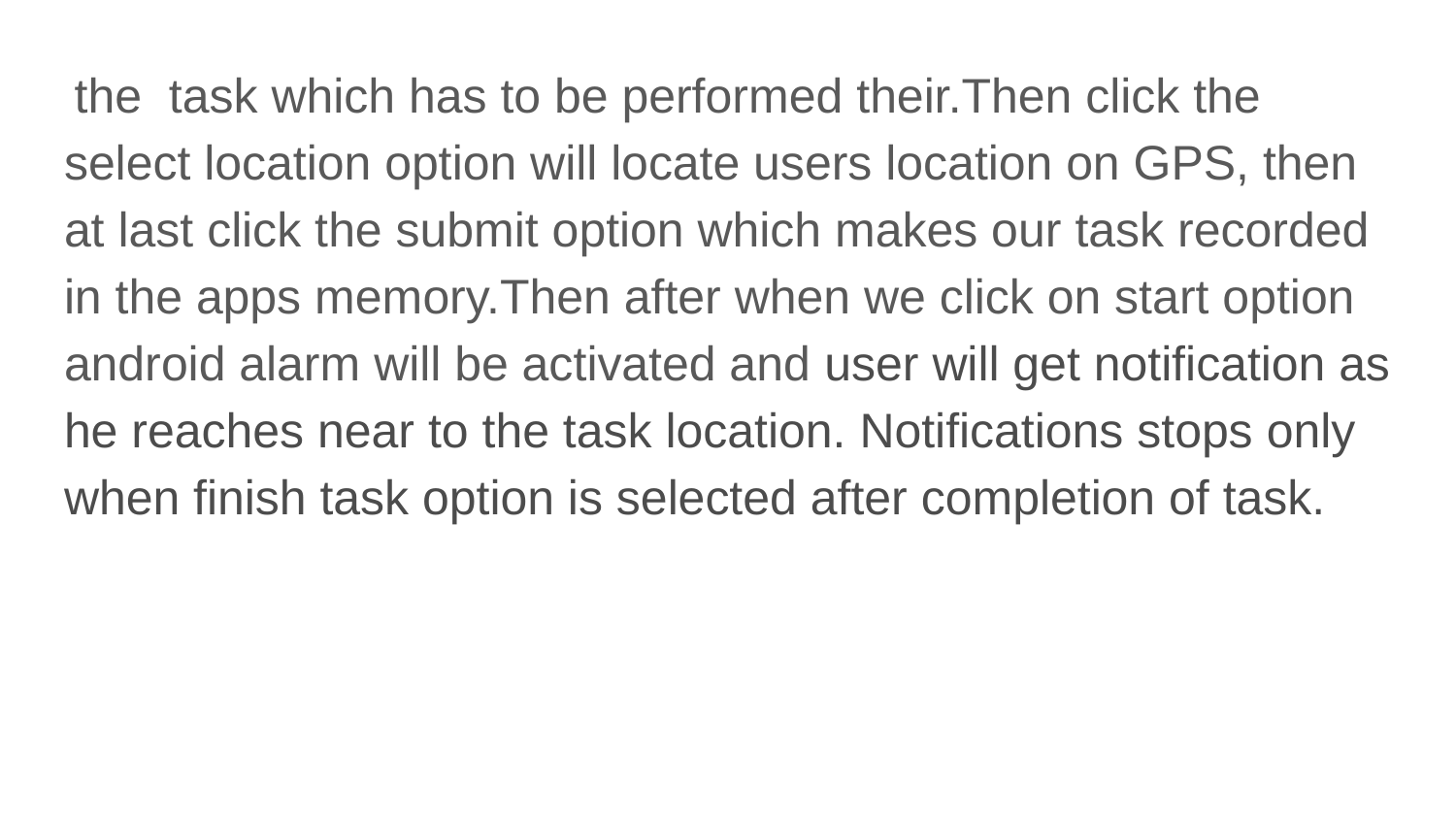

the  task which has to be performed their.Then click the select location option will locate users location on GPS, then at last click the submit option which makes our task recorded in the apps memory.Then after when we click on start option android alarm will be activated and user will get notification as he reaches near to the task location. Notifications stops only when finish task option is selected after completion of task.